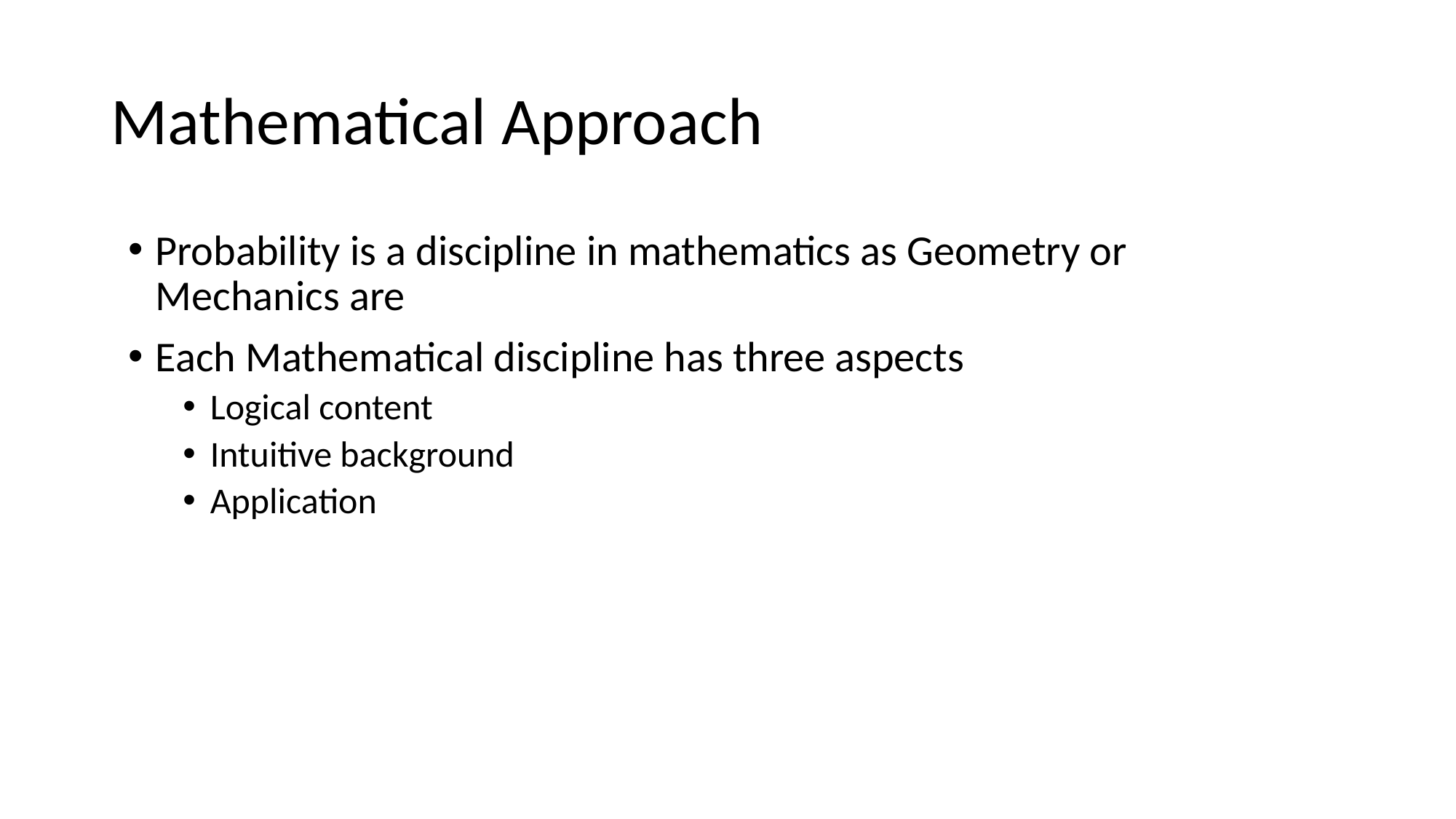

# Mathematical Approach
Probability is a discipline in mathematics as Geometry or Mechanics are
Each Mathematical discipline has three aspects
Logical content
Intuitive background
Application